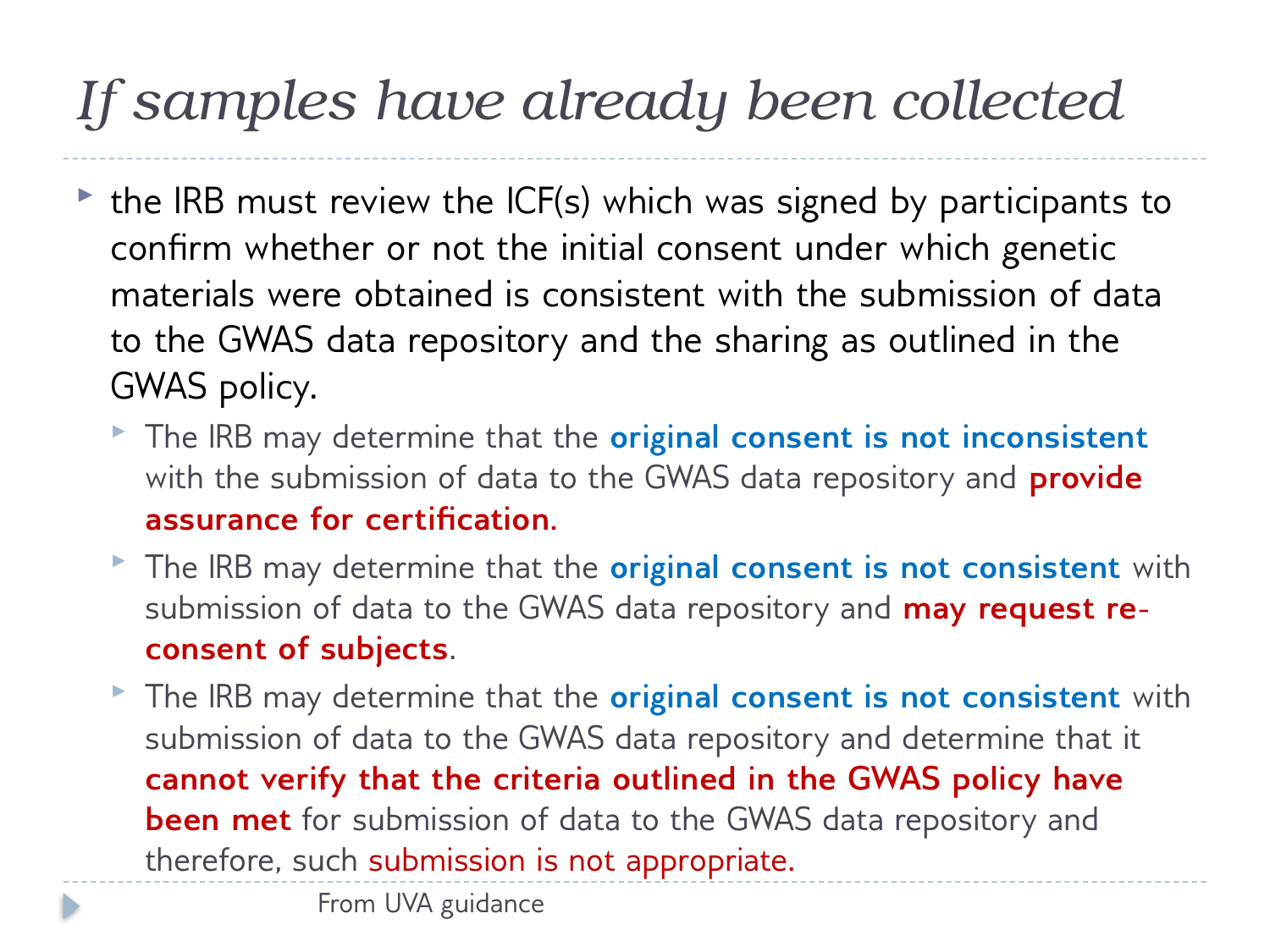

# If samples have already been collected
the IRB must review the ICF(s) which was signed by participants to confirm whether or not the initial consent under which genetic materials were obtained is consistent with the submission of data to the GWAS data repository and the sharing as outlined in the GWAS policy.
The IRB may determine that the original consent is not inconsistent with the submission of data to the GWAS data repository and provide assurance for certification.
The IRB may determine that the original consent is not consistent with submission of data to the GWAS data repository and may request re-consent of subjects.
The IRB may determine that the original consent is not consistent with submission of data to the GWAS data repository and determine that it cannot verify that the criteria outlined in the GWAS policy have been met for submission of data to the GWAS data repository and therefore, such submission is not appropriate.                                                         From UVA guidance